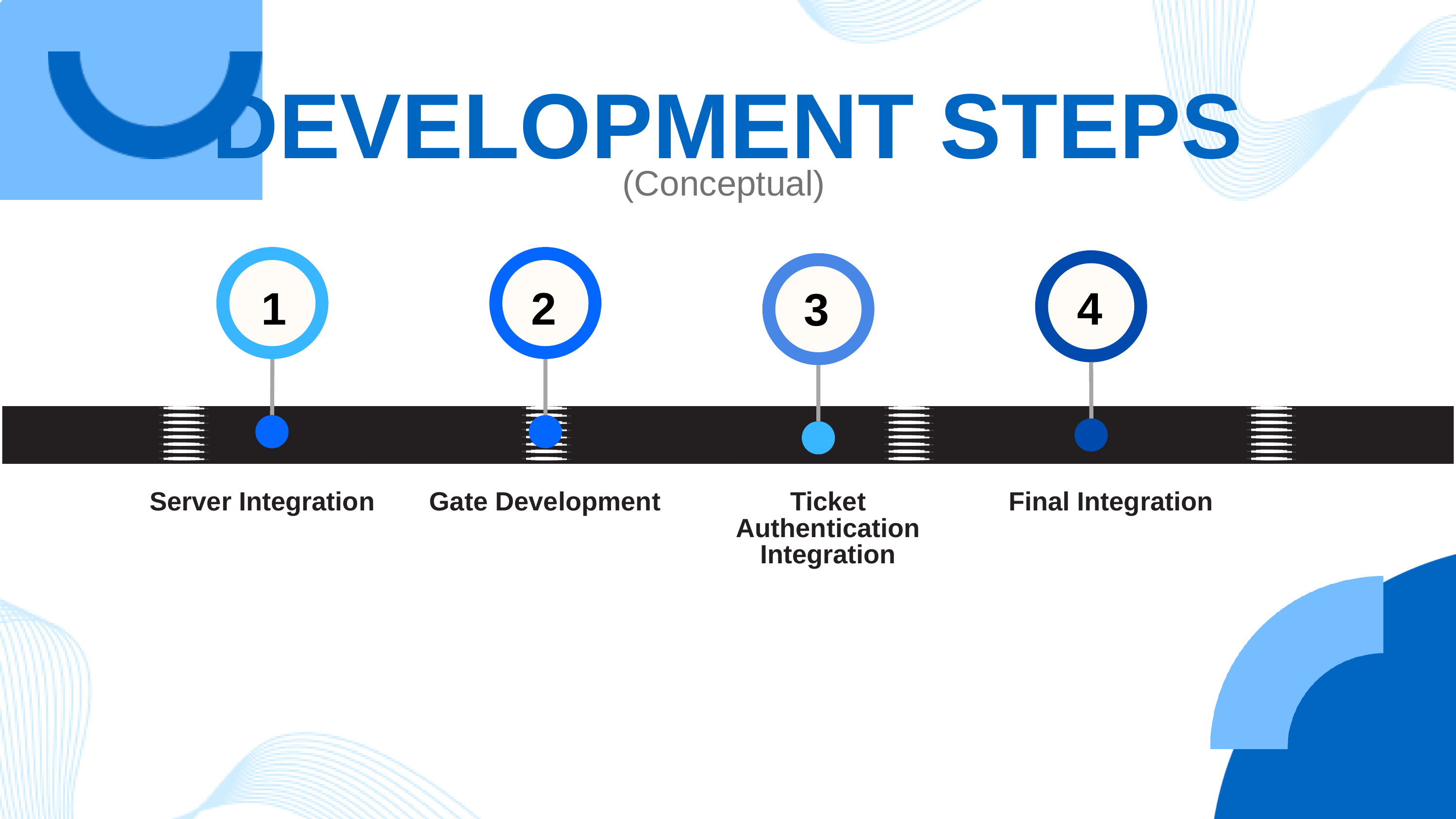

DEVELOPMENT STEPS

(Conceptual)

1
2
4
3
Server Integration
Gate Development
Ticket Authentication Integration
Final Integration